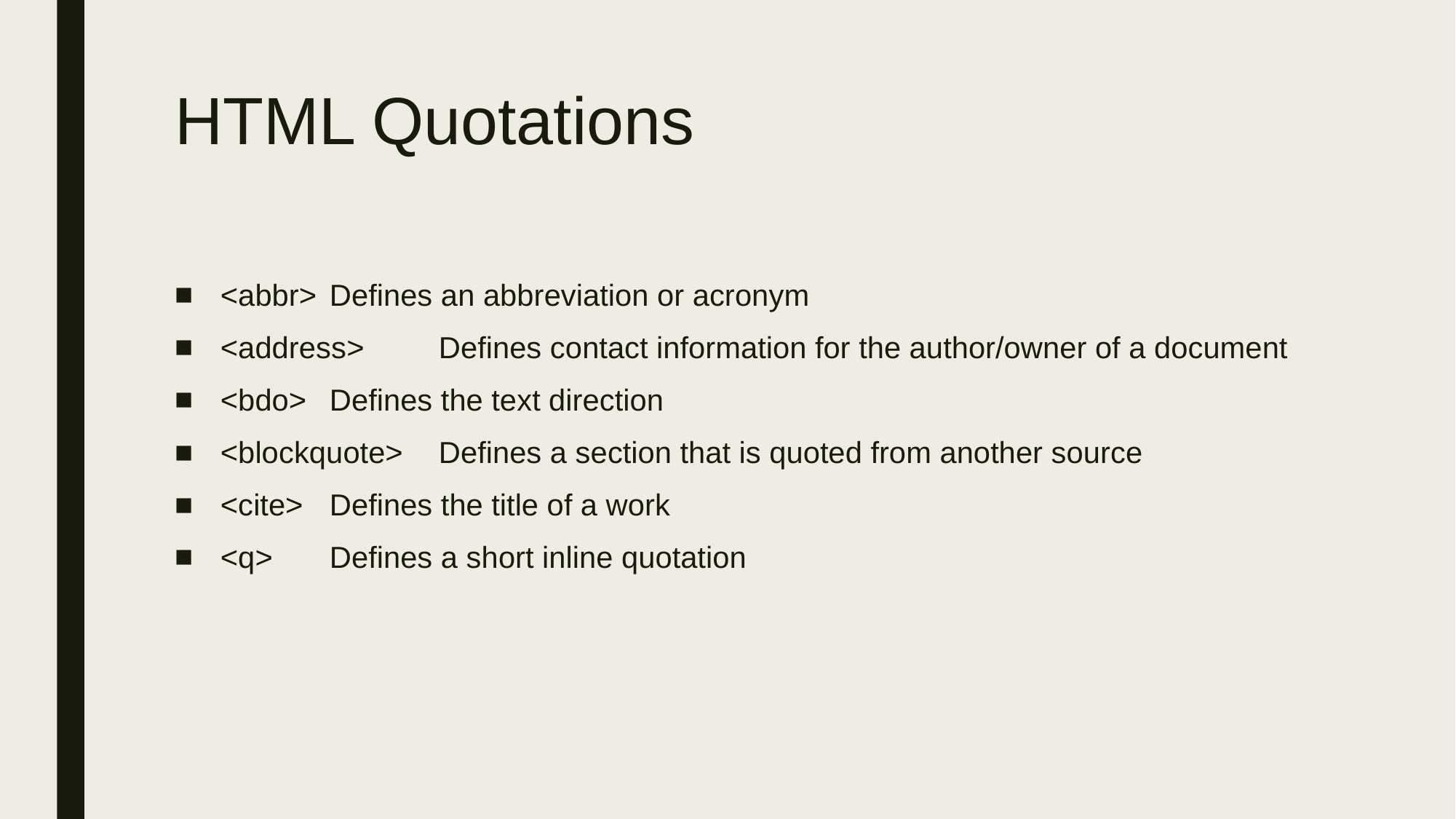

# HTML Quotations
<abbr>	Defines an abbreviation or acronym
<address>	Defines contact information for the author/owner of a document
<bdo>	Defines the text direction
<blockquote>	Defines a section that is quoted from another source
<cite>	Defines the title of a work
<q>	Defines a short inline quotation